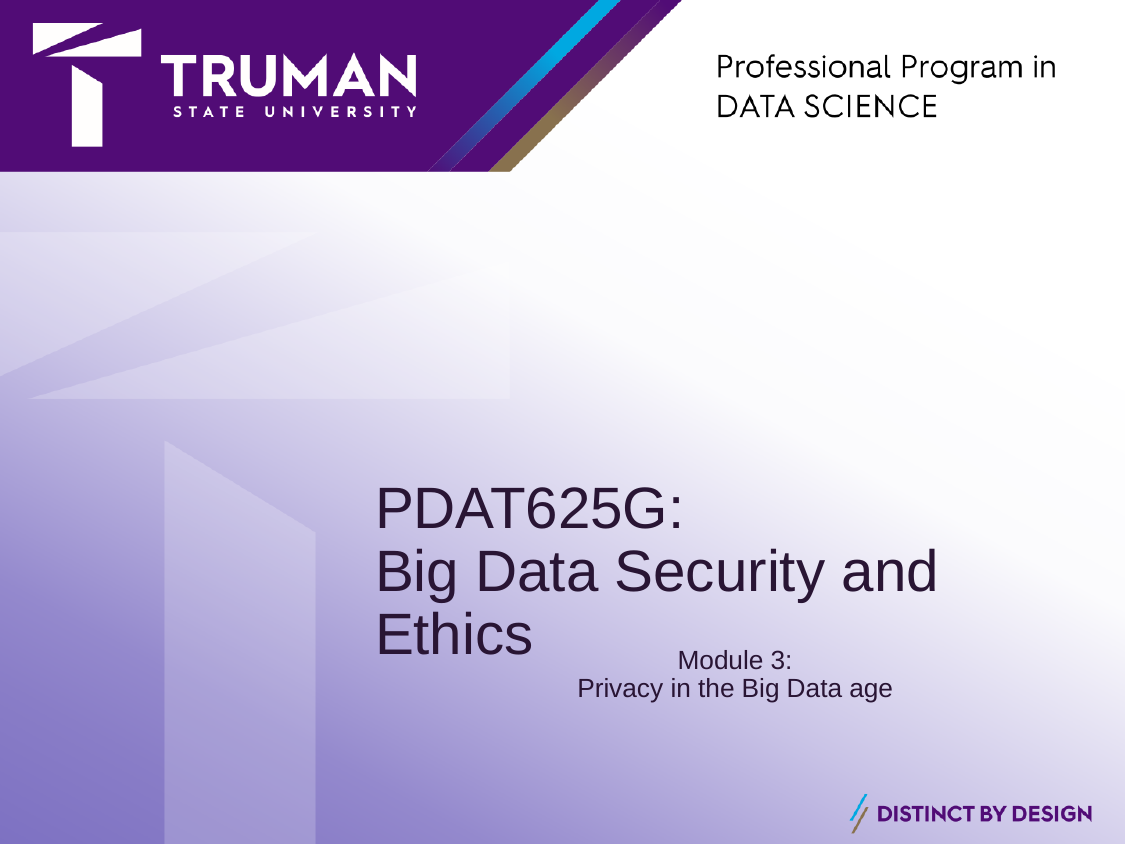

# PDAT625G: Big Data Security and Ethics

Module 3:
Privacy in the Big Data age